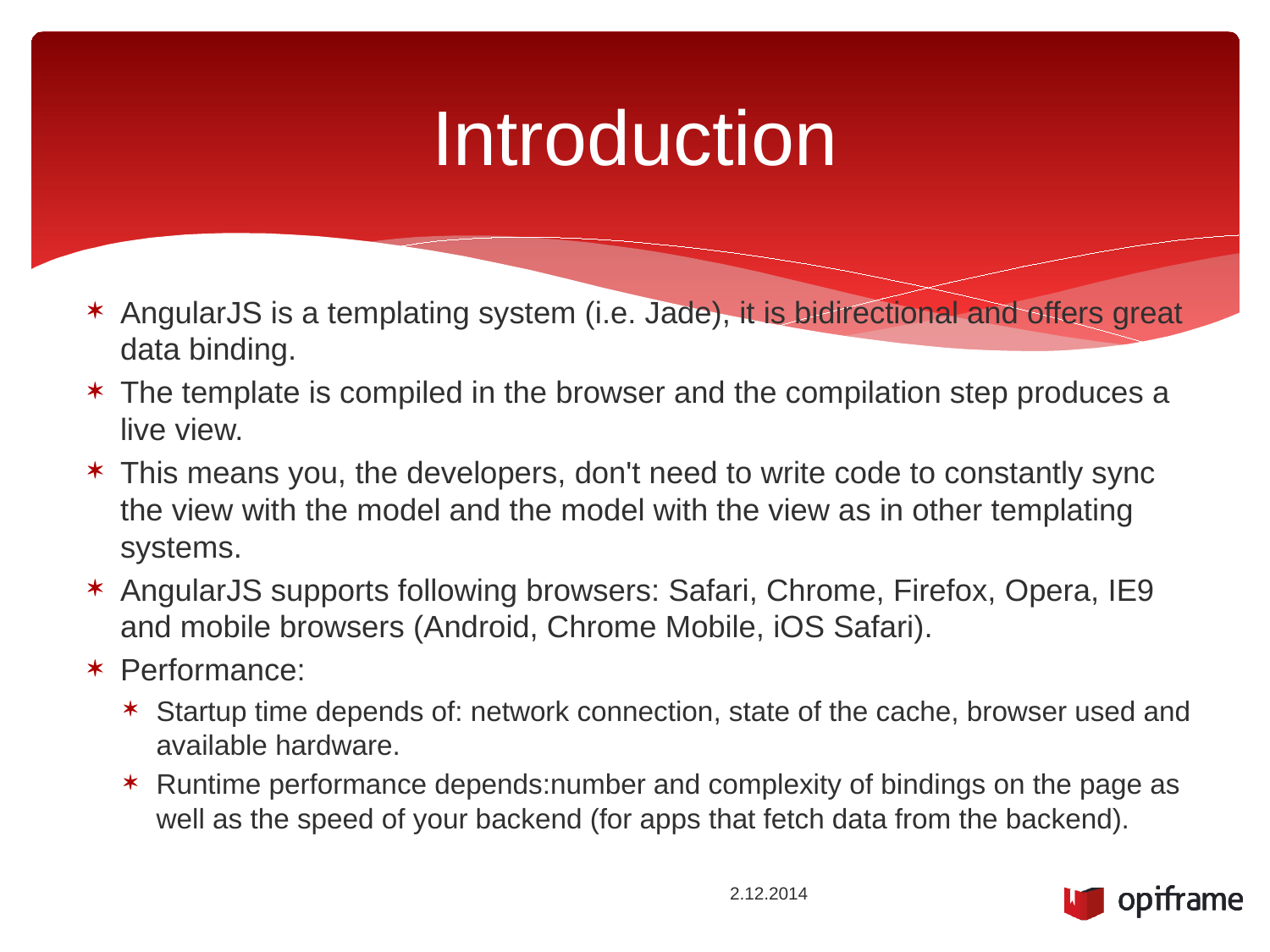

# Introduction
AngularJS is a templating system (i.e. Jade), it is bidirectional and offers great data binding.
The template is compiled in the browser and the compilation step produces a live view.
This means you, the developers, don't need to write code to constantly sync the view with the model and the model with the view as in other templating systems.
AngularJS supports following browsers: Safari, Chrome, Firefox, Opera, IE9 and mobile browsers (Android, Chrome Mobile, iOS Safari).
Performance:
Startup time depends of: network connection, state of the cache, browser used and available hardware.
Runtime performance depends:number and complexity of bindings on the page as well as the speed of your backend (for apps that fetch data from the backend).

2.12.2014